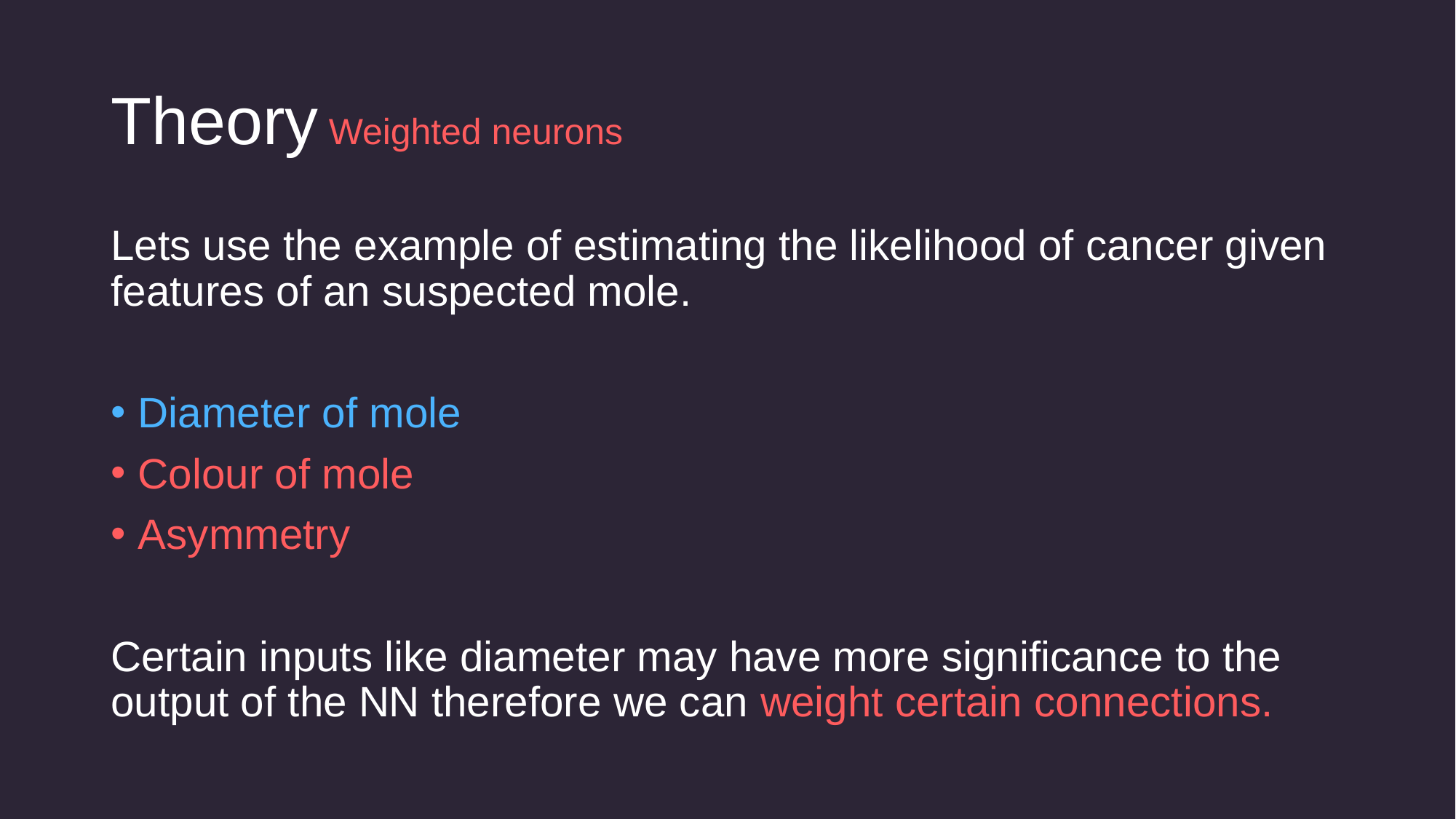

# Theory Weighted neurons
Lets use the example of estimating the likelihood of cancer given features of an suspected mole.

Diameter of mole
Colour of mole
Asymmetry

Certain inputs like diameter may have more significance to the output of the NN therefore we can weight certain connections.